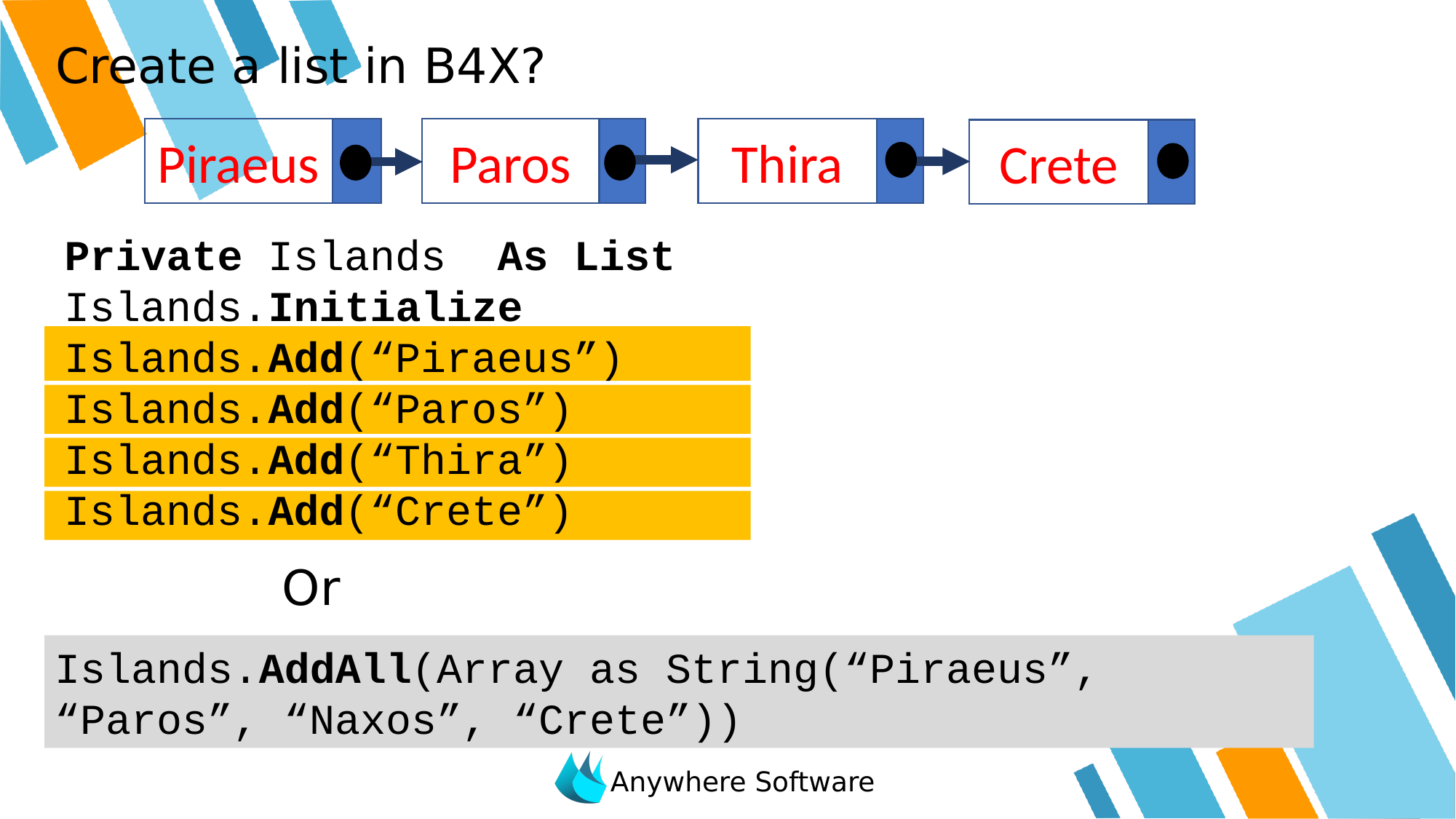

# Create a list in B4X?
Piraeus

Paros

Thira

Crete

Private Islands  As List
Islands.Initialize
Islands.Add(“Piraeus”)
Islands.Add(“Paros”)
Islands.Add(“Thira”)
Islands.Add(“Crete”)

Or
Islands.AddAll(Array as String(“Piraeus”, “Paros”, “Naxos”, “Crete”))